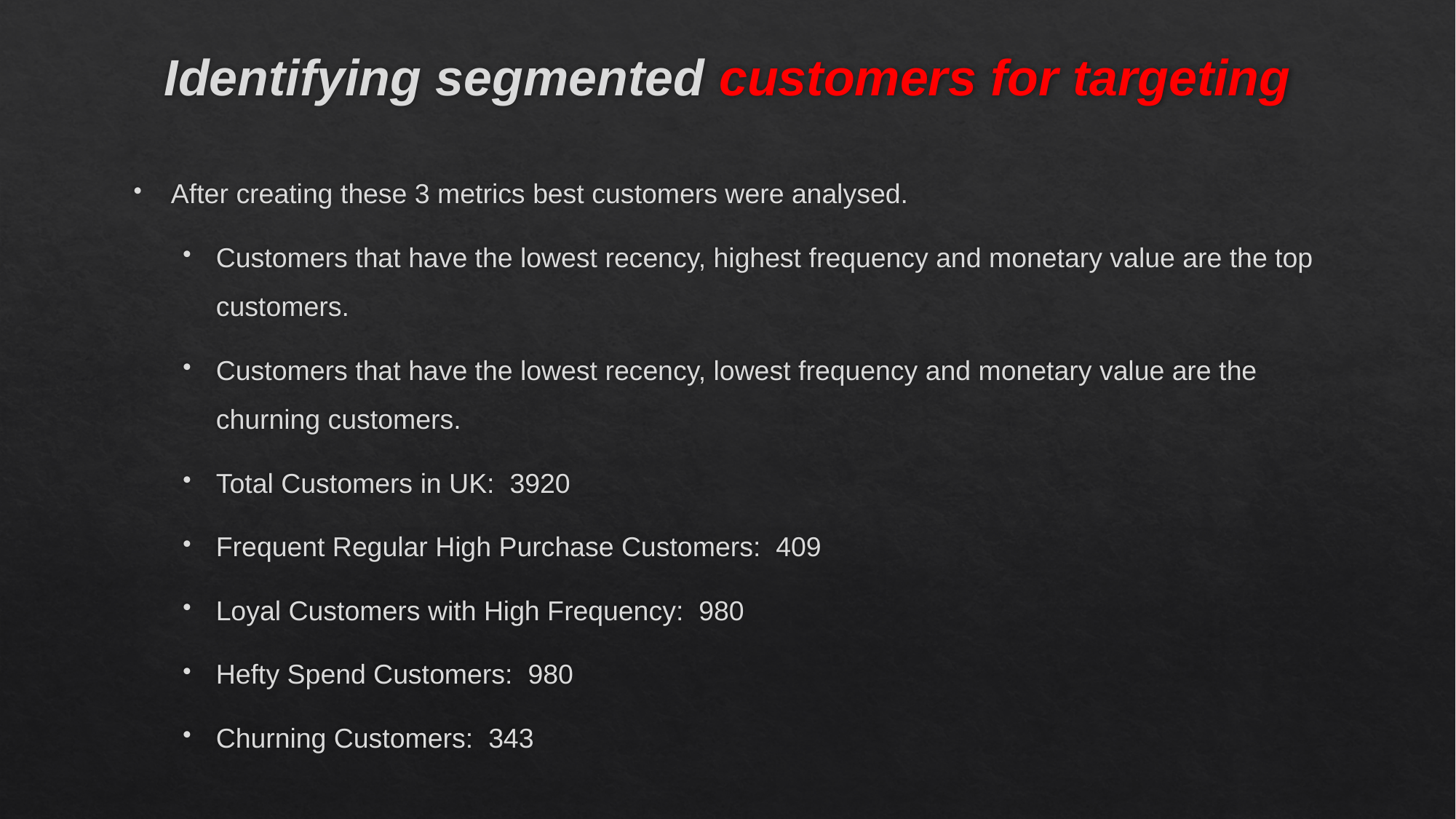

# Identifying segmented customers for targeting
After creating these 3 metrics best customers were analysed.
Customers that have the lowest recency, highest frequency and monetary value are the top customers.
Customers that have the lowest recency, lowest frequency and monetary value are the churning customers.
Total Customers in UK:  3920
Frequent Regular High Purchase Customers:  409
Loyal Customers with High Frequency:  980
Hefty Spend Customers:  980
Churning Customers:  343